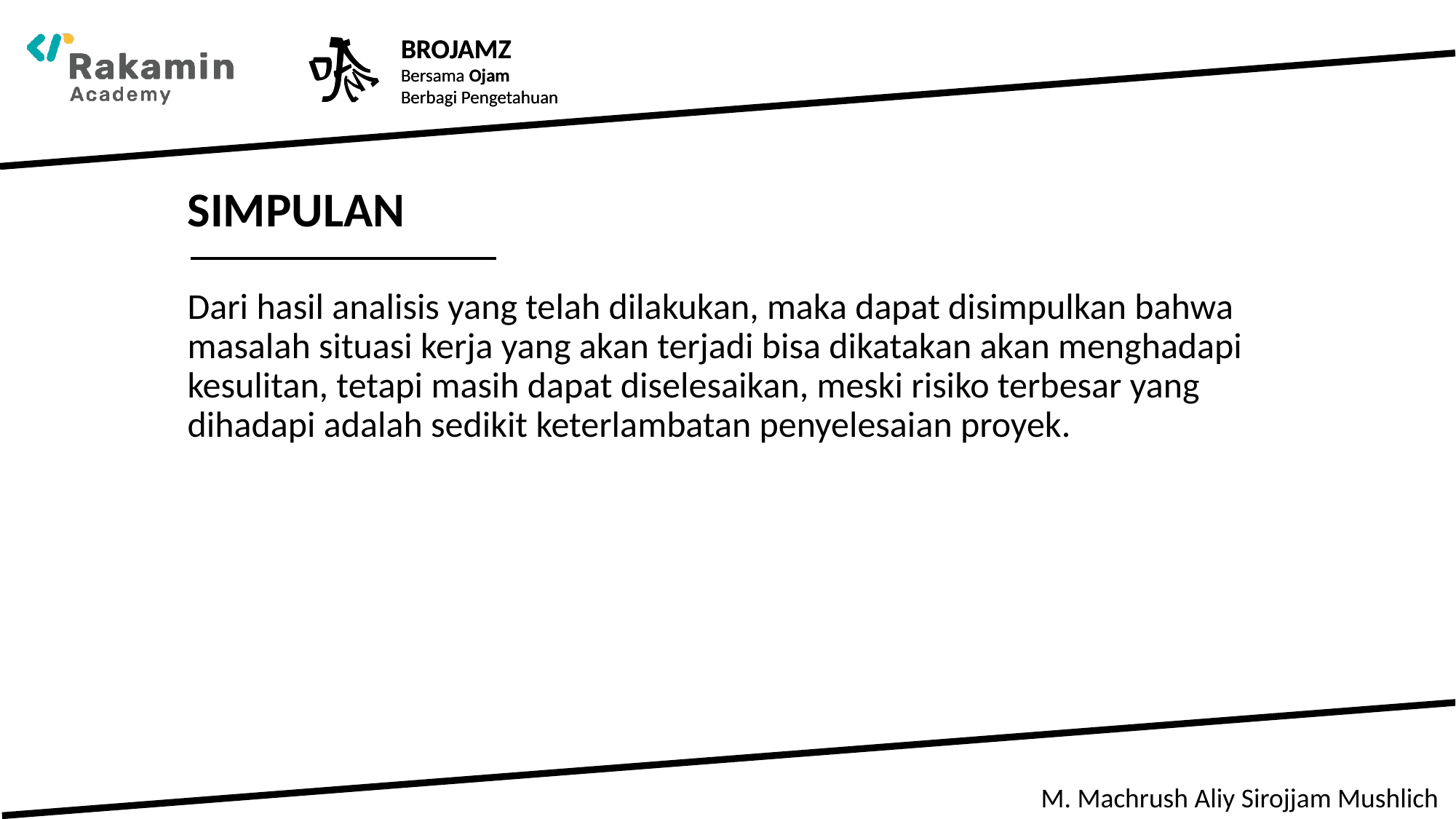

SIMPULAN
Dari hasil analisis yang telah dilakukan, maka dapat disimpulkan bahwa masalah situasi kerja yang akan terjadi bisa dikatakan akan menghadapi kesulitan, tetapi masih dapat diselesaikan, meski risiko terbesar yang dihadapi adalah sedikit keterlambatan penyelesaian proyek.